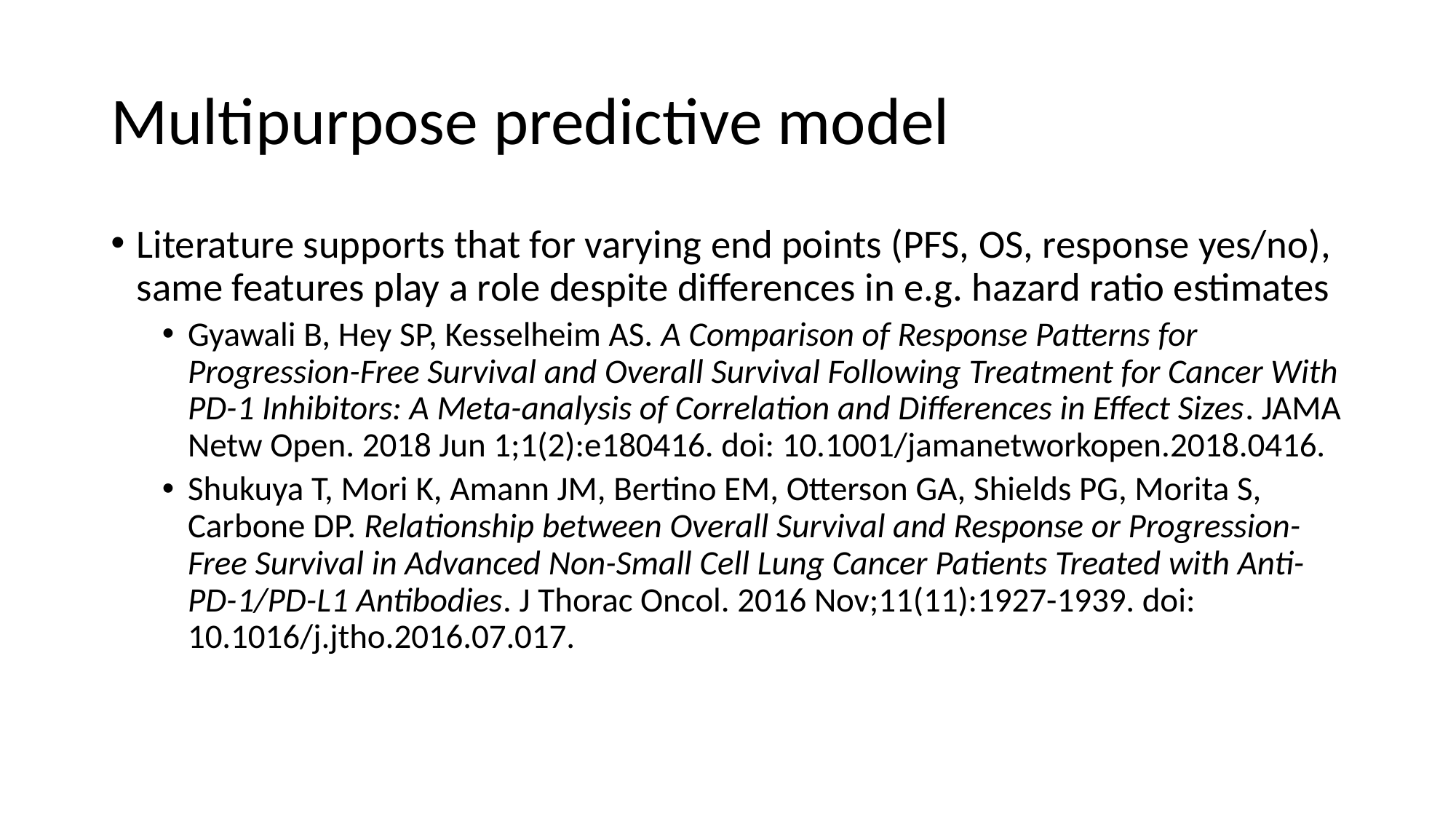

# Multipurpose predictive model
Literature supports that for varying end points (PFS, OS, response yes/no), same features play a role despite differences in e.g. hazard ratio estimates
Gyawali B, Hey SP, Kesselheim AS. A Comparison of Response Patterns for Progression-Free Survival and Overall Survival Following Treatment for Cancer With PD-1 Inhibitors: A Meta-analysis of Correlation and Differences in Effect Sizes. JAMA Netw Open. 2018 Jun 1;1(2):e180416. doi: 10.1001/jamanetworkopen.2018.0416.
Shukuya T, Mori K, Amann JM, Bertino EM, Otterson GA, Shields PG, Morita S, Carbone DP. Relationship between Overall Survival and Response or Progression-Free Survival in Advanced Non-Small Cell Lung Cancer Patients Treated with Anti-PD-1/PD-L1 Antibodies. J Thorac Oncol. 2016 Nov;11(11):1927-1939. doi: 10.1016/j.jtho.2016.07.017.